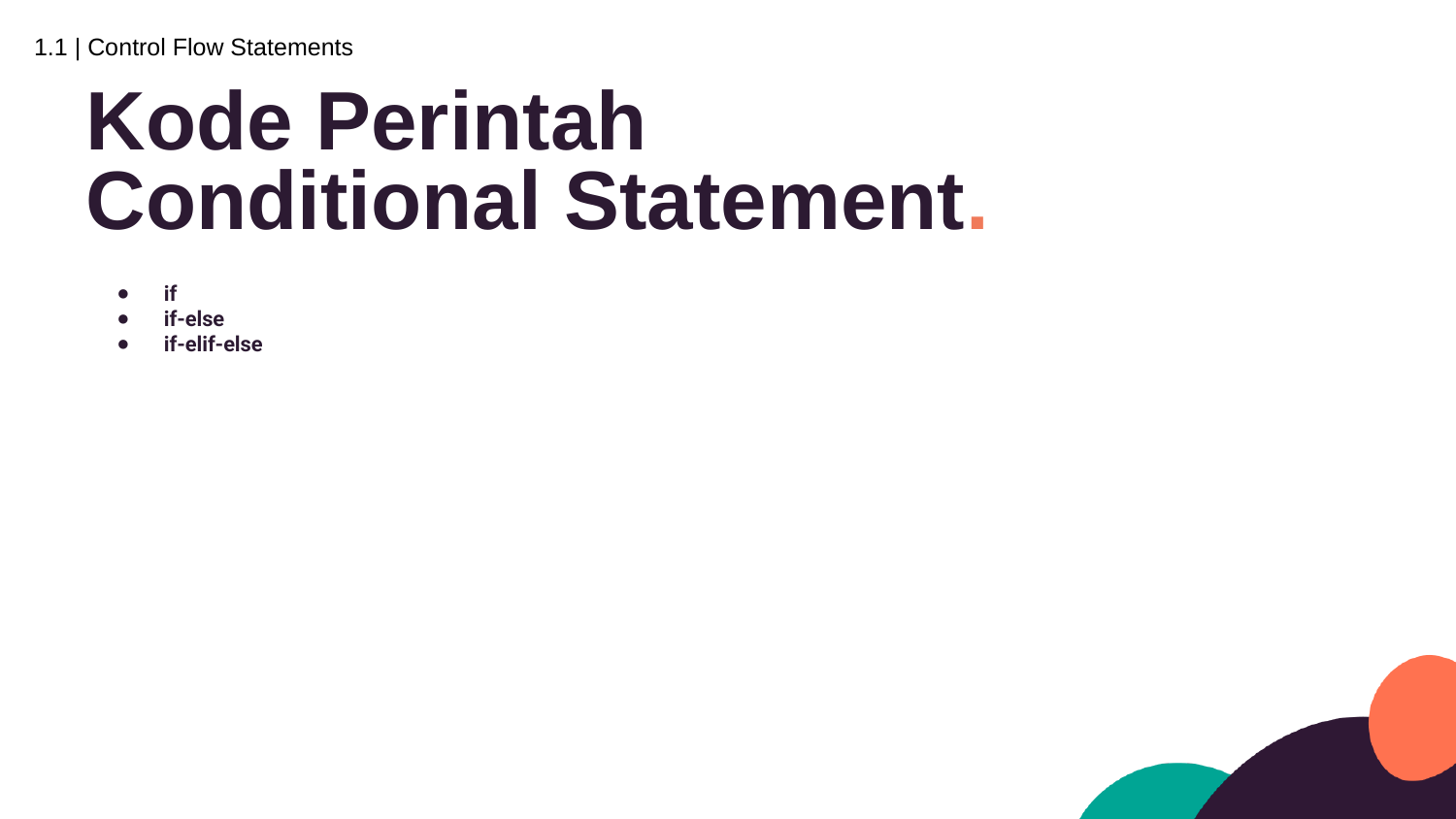

1.1 | Control Flow Statements
Kode Perintah
Conditional Statement.
if
if-else
if-elif-else